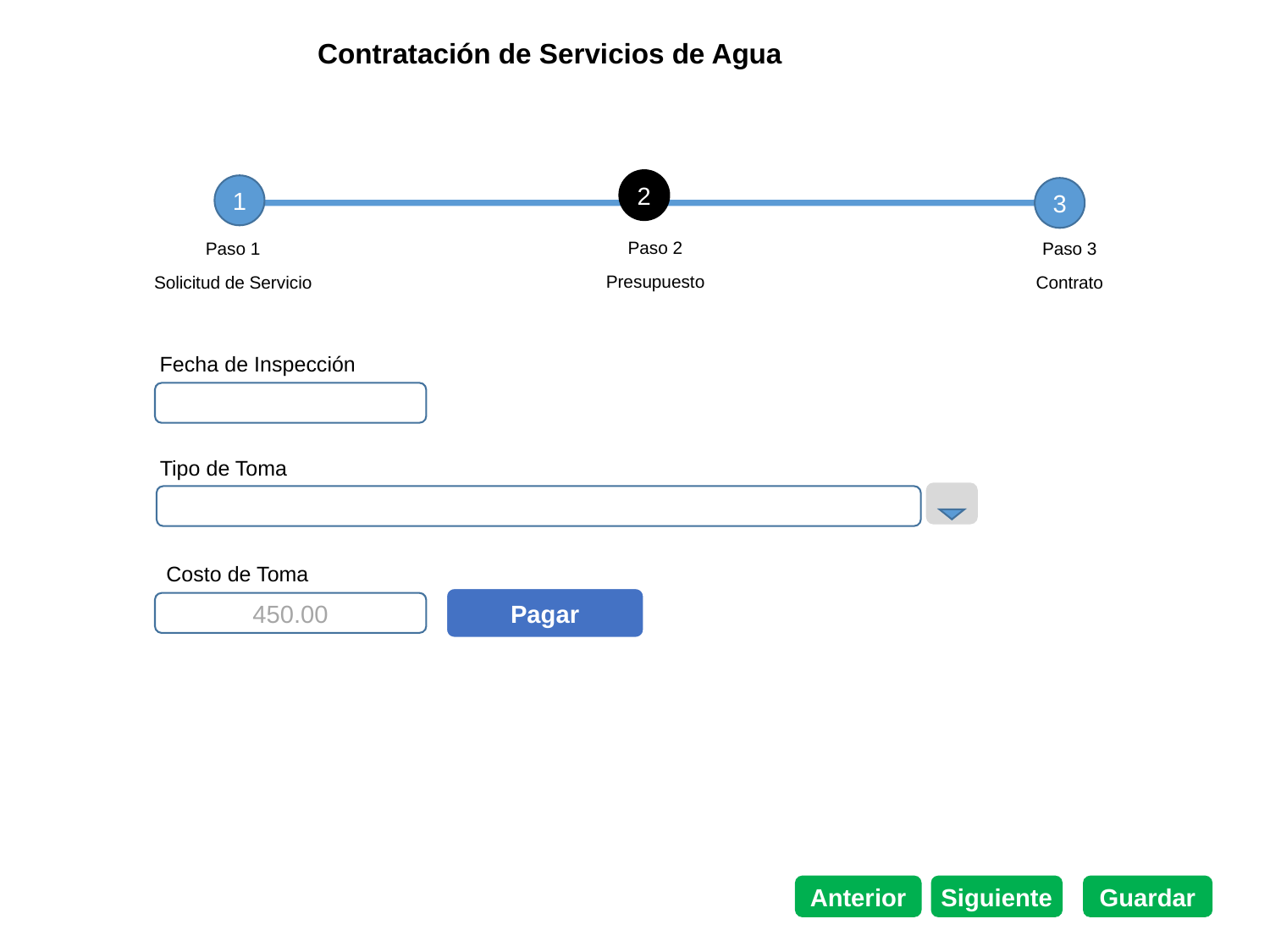

Contratación de Servicios de Agua
2
1
3

Paso 2
Paso 1
Paso 3
Presupuesto
Solicitud de Servicio
Contrato
Fecha de Inspección

Tipo de Toma

Costo de Toma
Pagar
450.00
Anterior
Siguiente
Guardar